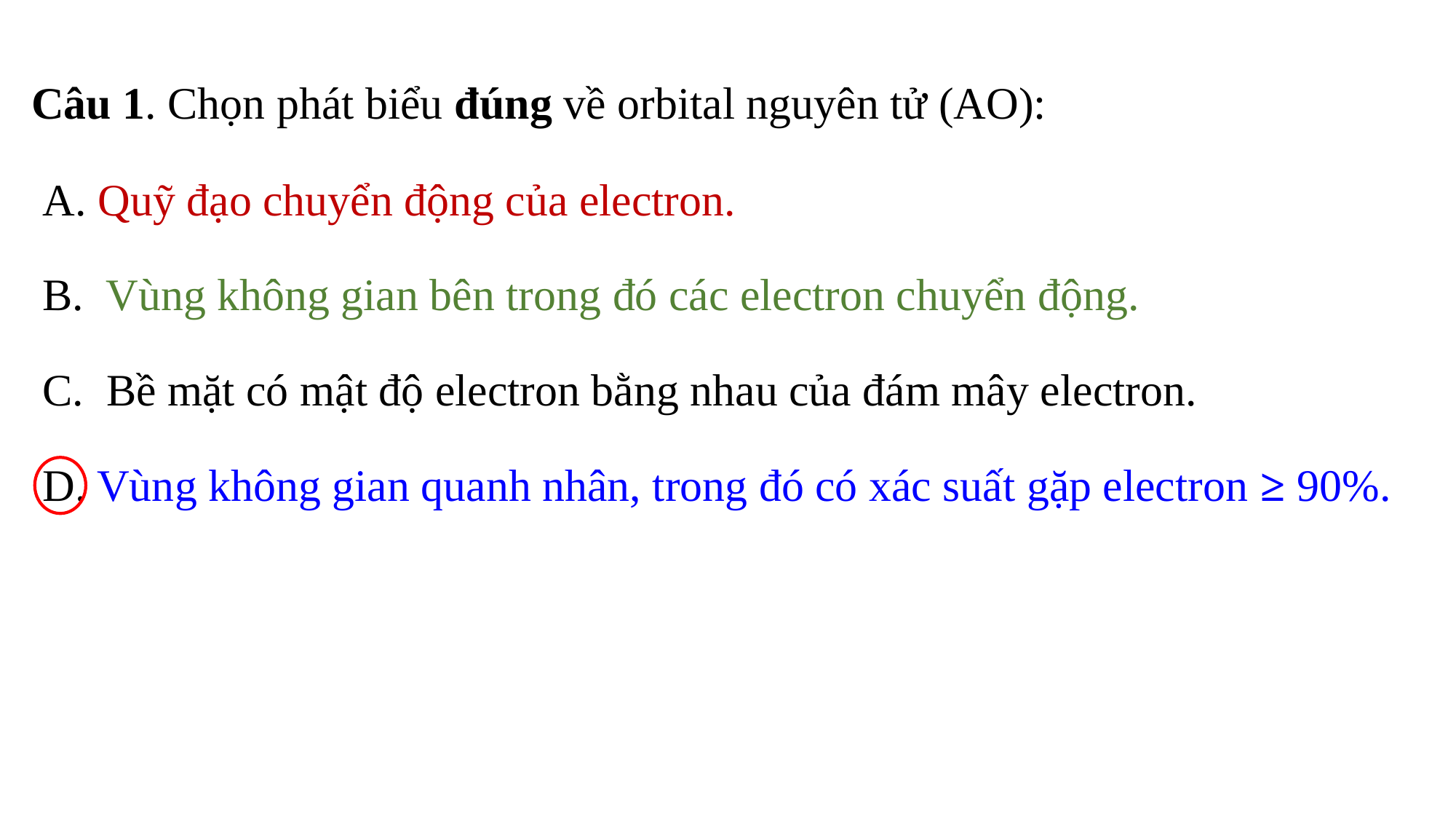

Câu 1. Chọn phát biểu đúng về orbital nguyên tử (AO):
 A. Quỹ đạo chuyển động của electron.
 B.  Vùng không gian bên trong đó các electron chuyển động.
 C.  Bề mặt có mật độ electron bằng nhau của đám mây electron.
 D. Vùng không gian quanh nhân, trong đó có xác suất gặp electron ≥ 90%.